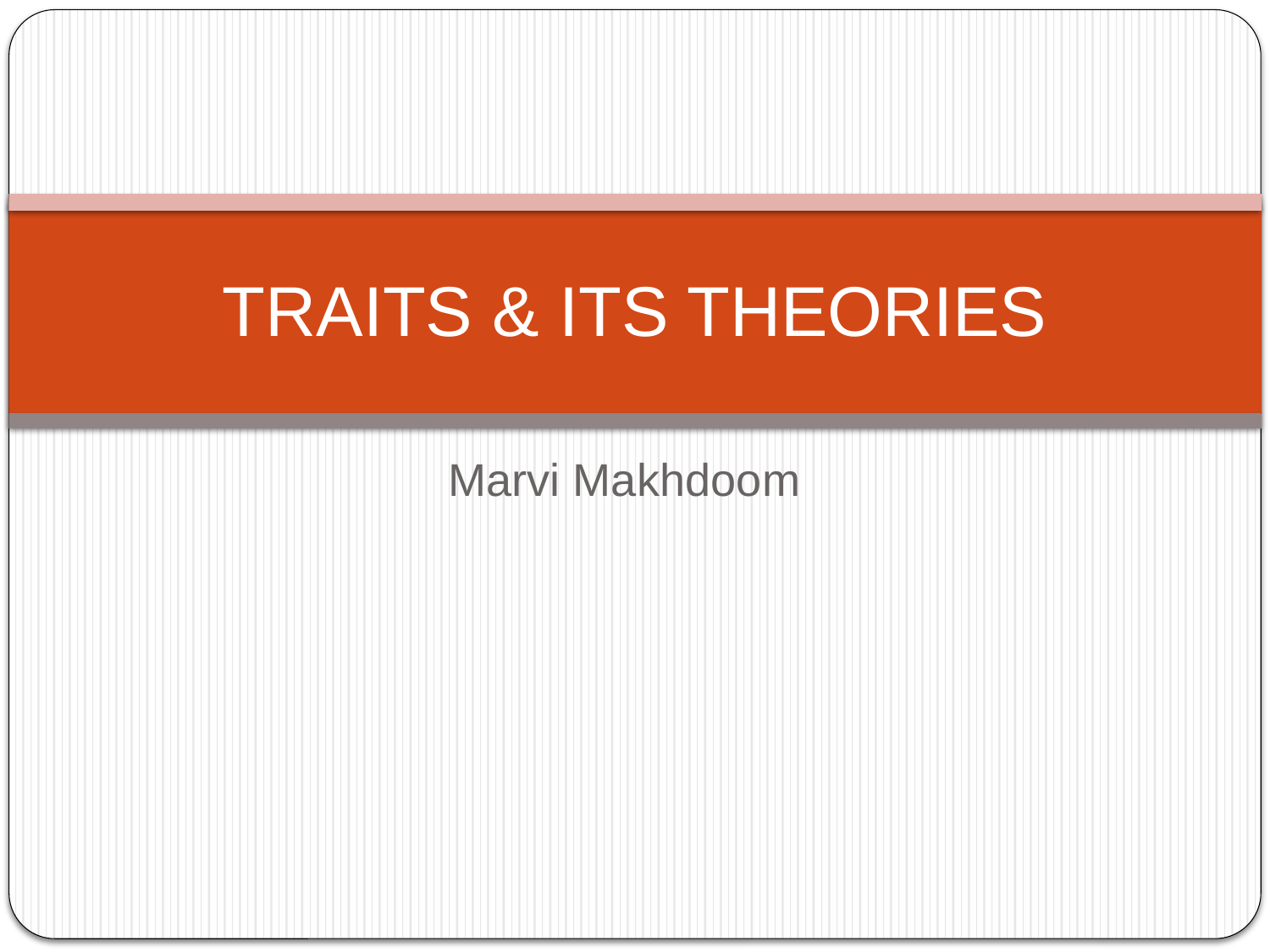

# TRAITS & ITS THEORIES
Marvi Makhdoom